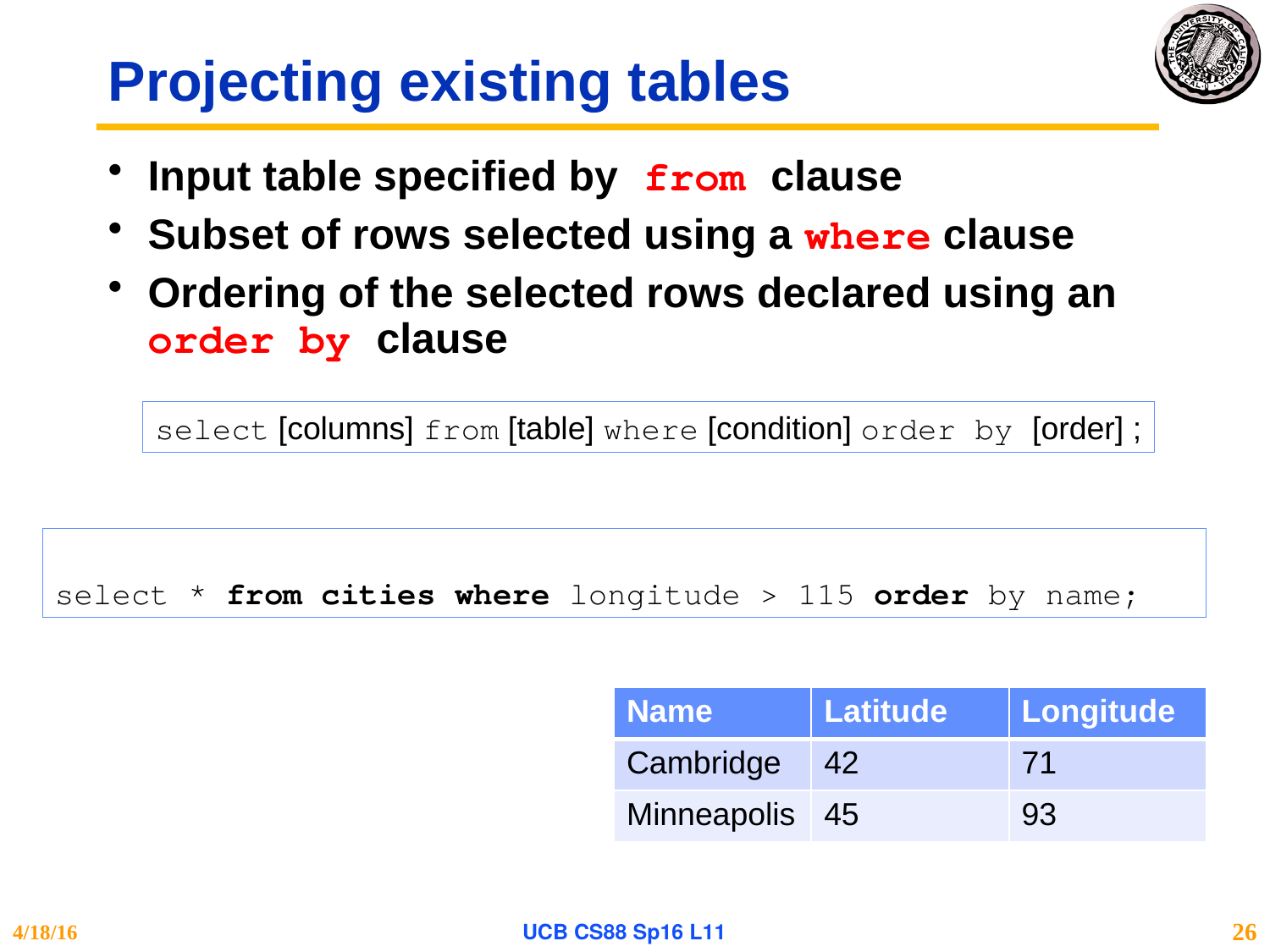

# Projecting existing tables
Input table specified by from clause
Subset of rows selected using a where clause
Ordering of the selected rows declared using an order by clause
select [columns] from [table] where [condition] order by [order] ;

select * from cities where longitude > 115 order by name;
| Name | Latitude | Longitude |
| --- | --- | --- |
| Cambridge | 42 | 71 |
| Minneapolis | 45 | 93 |
4/18/16
UCB CS88 Sp16 L11
26